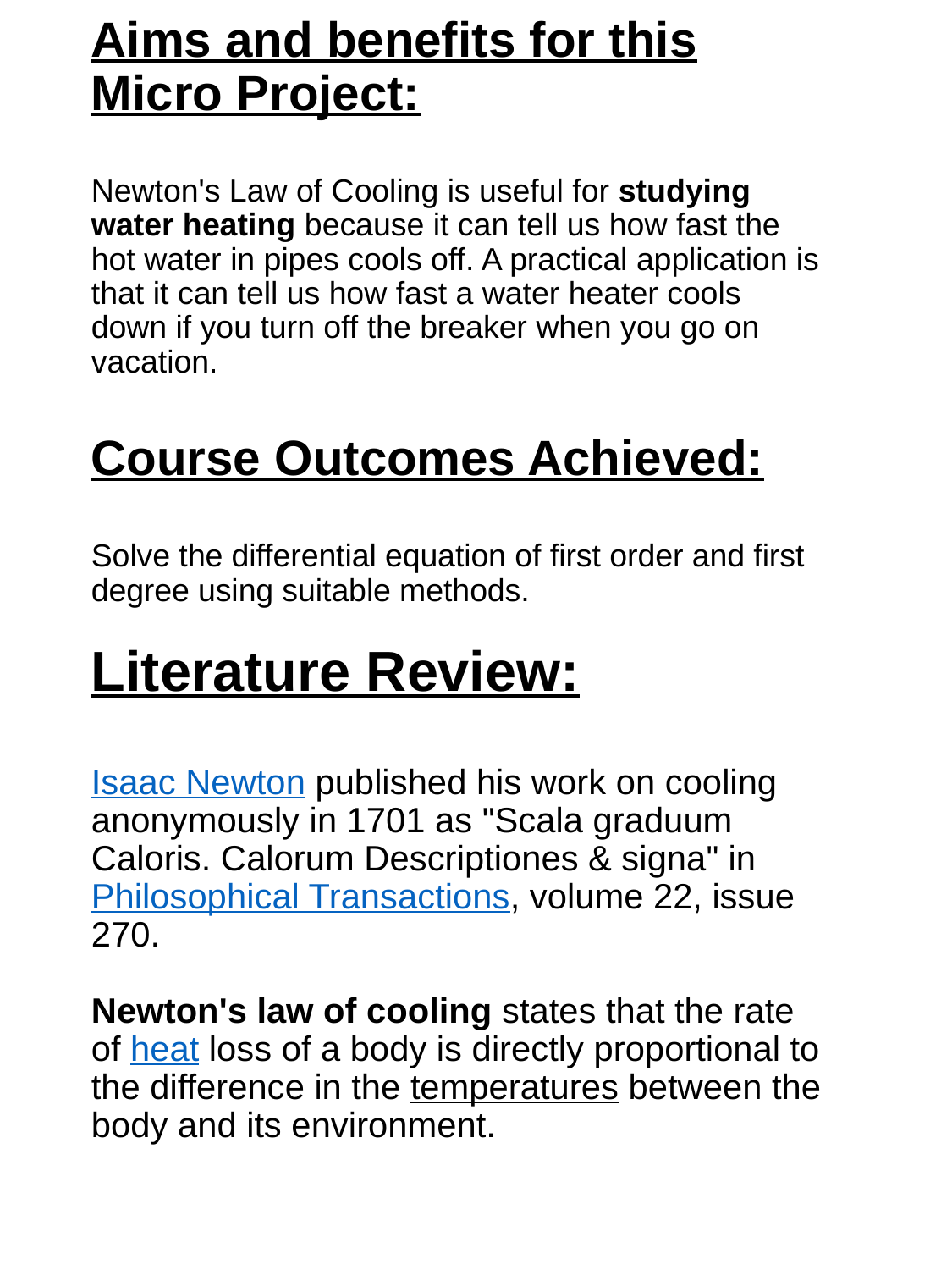

# Aims and benefits for this Micro Project: Newton's Law of Cooling is useful for studying water heating because it can tell us how fast the hot water in pipes cools off. A practical application is that it can tell us how fast a water heater cools down if you turn off the breaker when you go on vacation. Course Outcomes Achieved: Solve the differential equation of first order and first degree using suitable methods. Literature Review: Isaac Newton published his work on cooling anonymously in 1701 as "Scala graduum Caloris. Calorum Descriptiones & signa" in Philosophical Transactions, volume 22, issue 270. Newton's law of cooling states that the rate of heat loss of a body is directly proportional to the difference in the temperatures between the body and its environment.